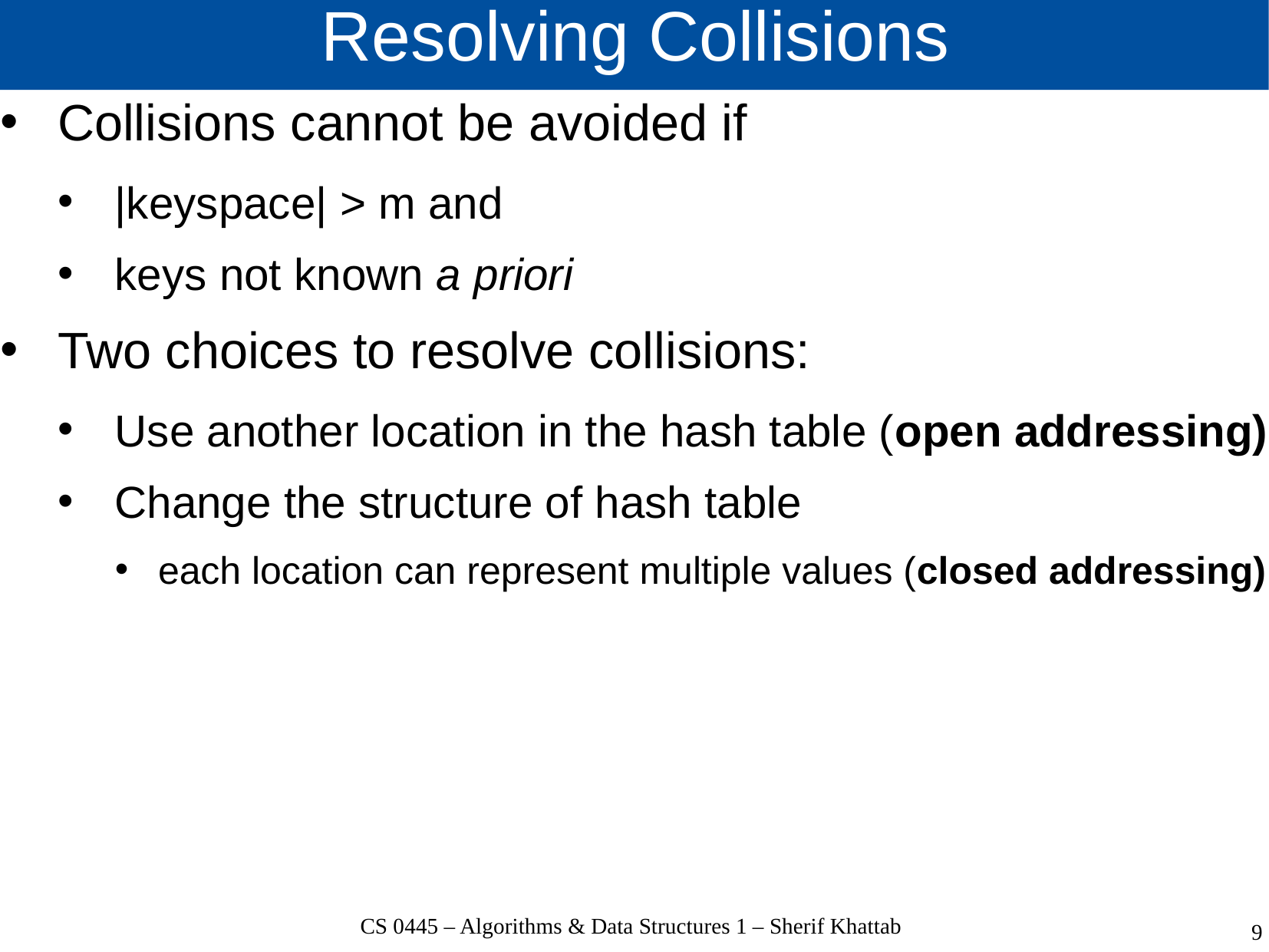

# Resolving Collisions
Collisions cannot be avoided if
|keyspace| > m and
keys not known a priori
Two choices to resolve collisions:
Use another location in the hash table (open addressing)
Change the structure of hash table
each location can represent multiple values (closed addressing)
CS 0445 – Algorithms & Data Structures 1 – Sherif Khattab
9